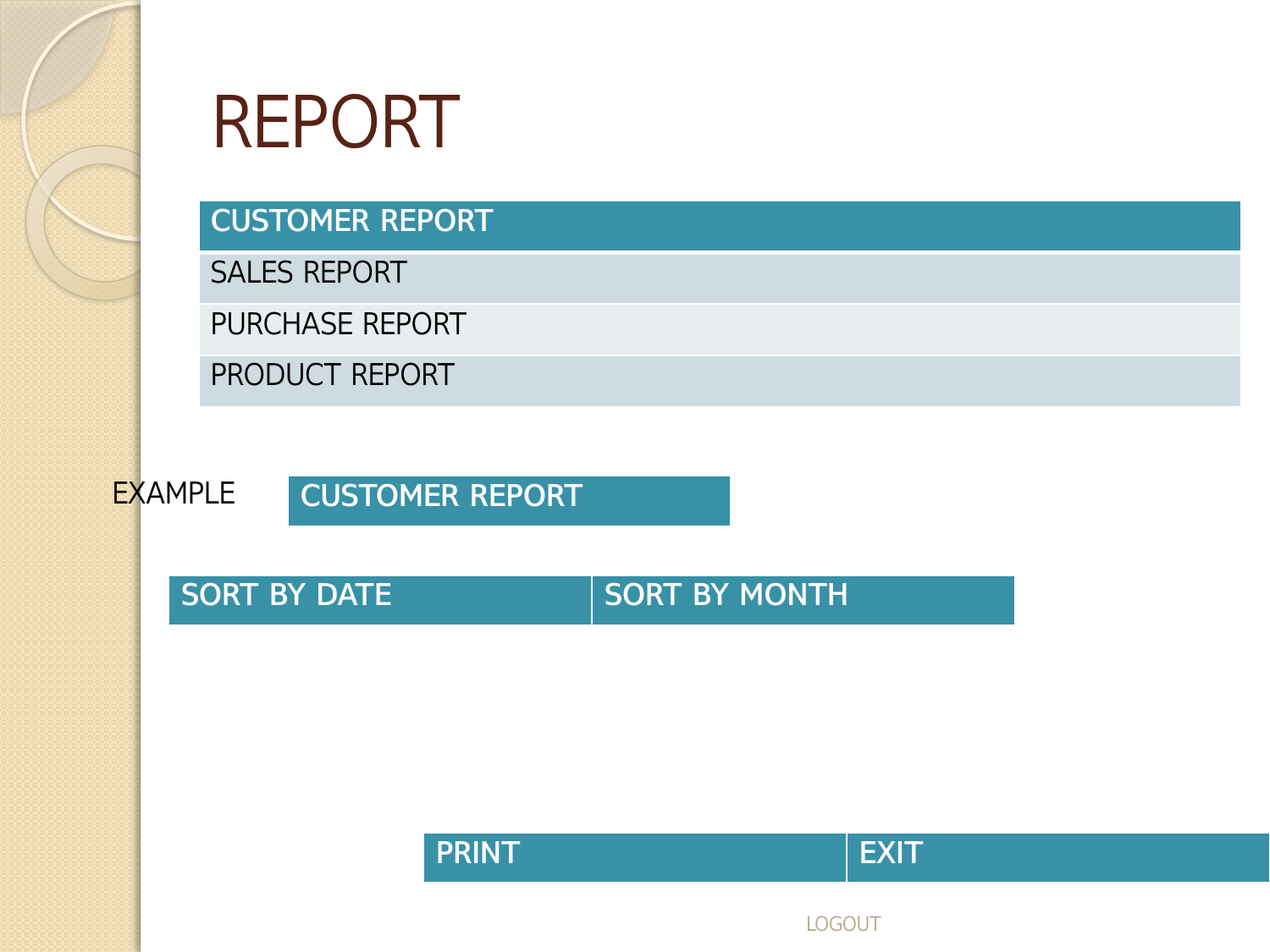

# REPORT
| CUSTOMER REPORT |
| --- |
| SALES REPORT |
| PURCHASE REPORT |
| PRODUCT REPORT |
EXAMPLE
| CUSTOMER REPORT |
| --- |
| SORT BY DATE | SORT BY MONTH |
| --- | --- |
| PRINT | EXIT |
| --- | --- |
LOGOUT